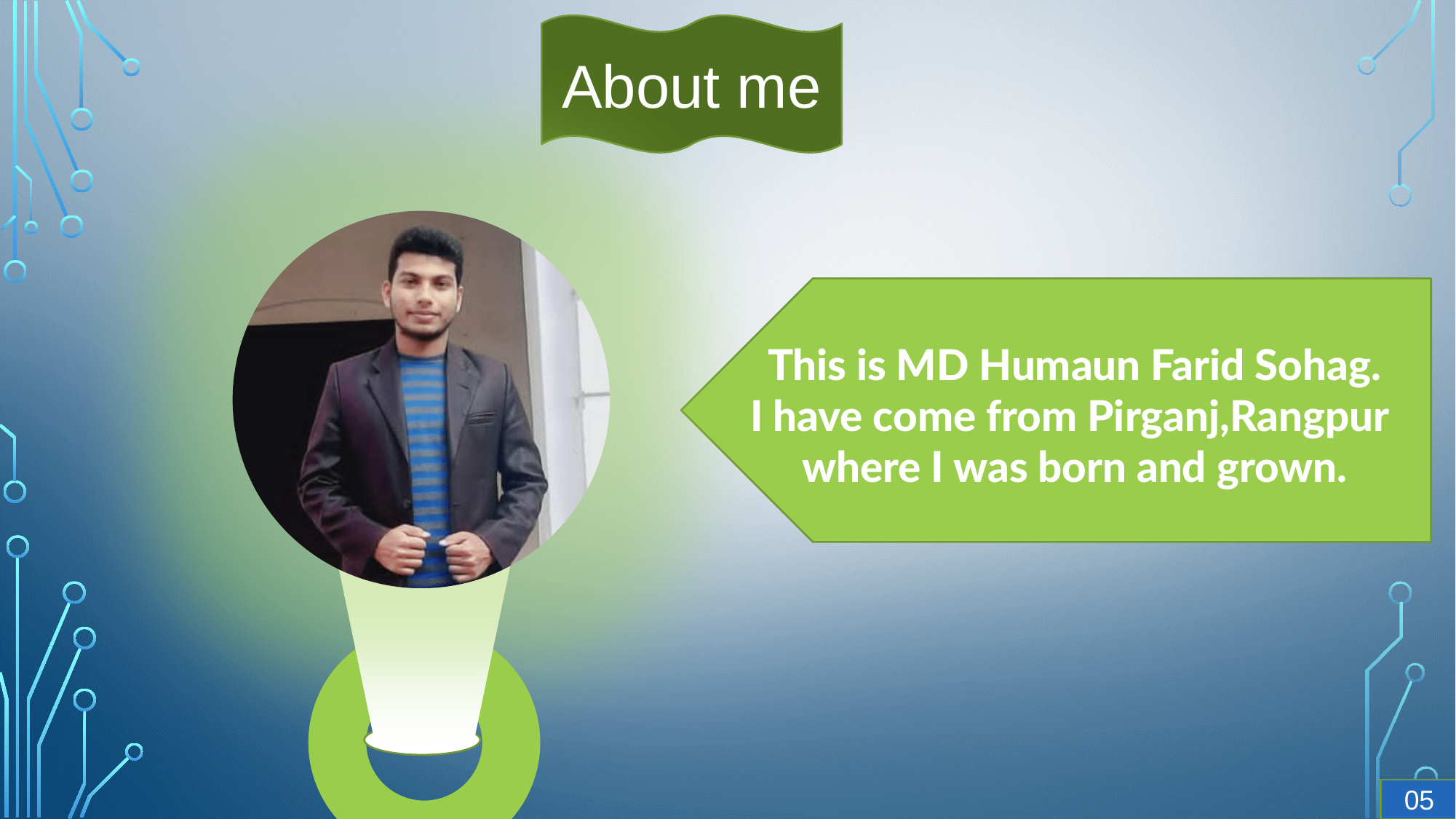

About me

This is MD Humaun Farid Sohag.
I have come from Pirganj,Rangpur
where I was born and grown.

05